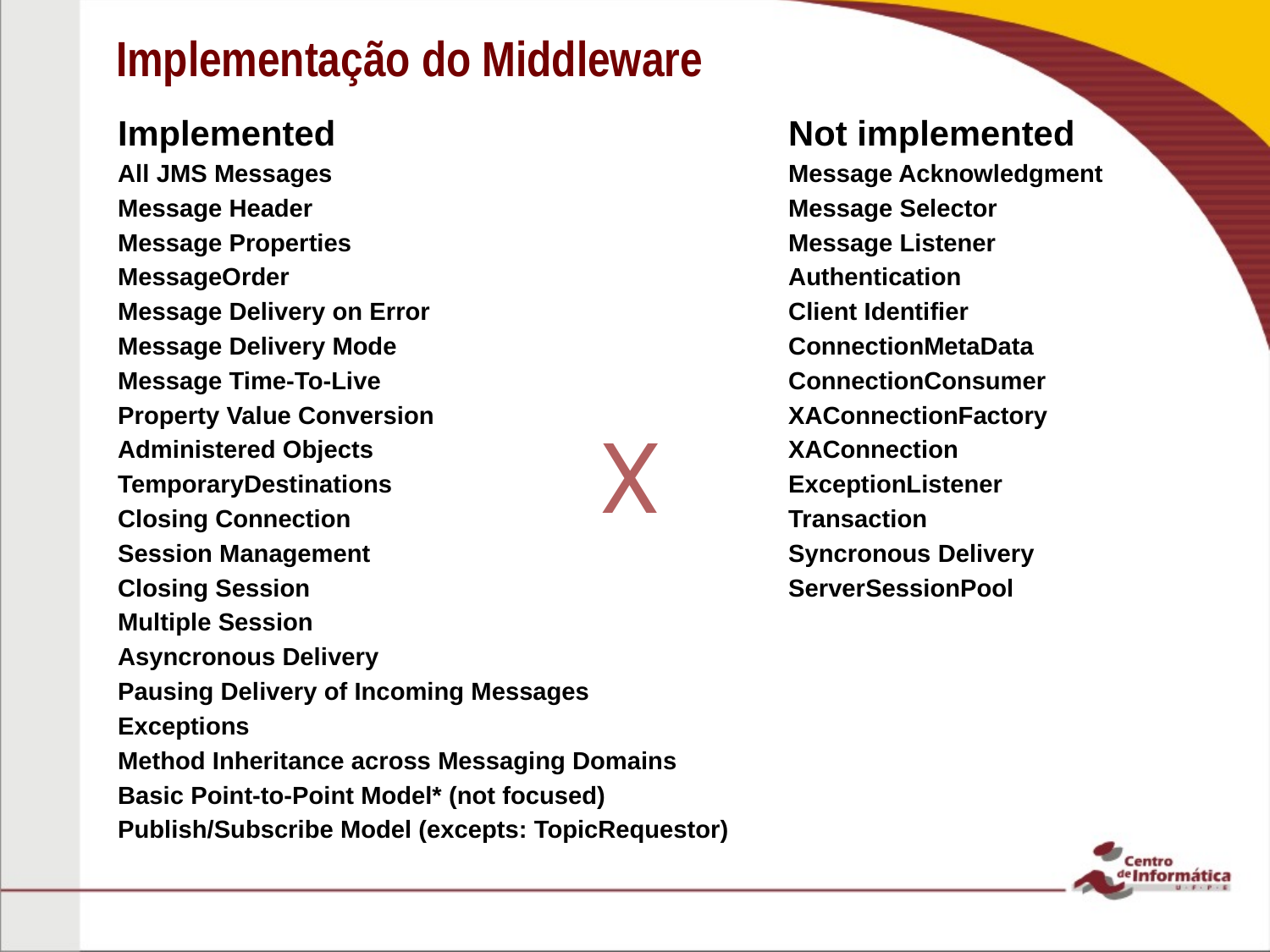

# Implementação do Middleware
Implemented
All JMS Messages
Message Header
Message Properties
MessageOrder
Message Delivery on Error
Message Delivery Mode
Message Time-To-Live
Property Value Conversion
Administered Objects
TemporaryDestinations
Closing Connection
Session Management
Closing Session
Multiple Session
Asyncronous Delivery
Pausing Delivery of Incoming Messages
Exceptions
Method Inheritance across Messaging Domains
Basic Point-to-Point Model* (not focused)
Publish/Subscribe Model (excepts: TopicRequestor)
Not implemented
Message Acknowledgment
Message Selector
Message Listener
Authentication
Client Identifier
ConnectionMetaData
ConnectionConsumer
XAConnectionFactory
XAConnection
ExceptionListener
Transaction
Syncronous Delivery
ServerSessionPool
X